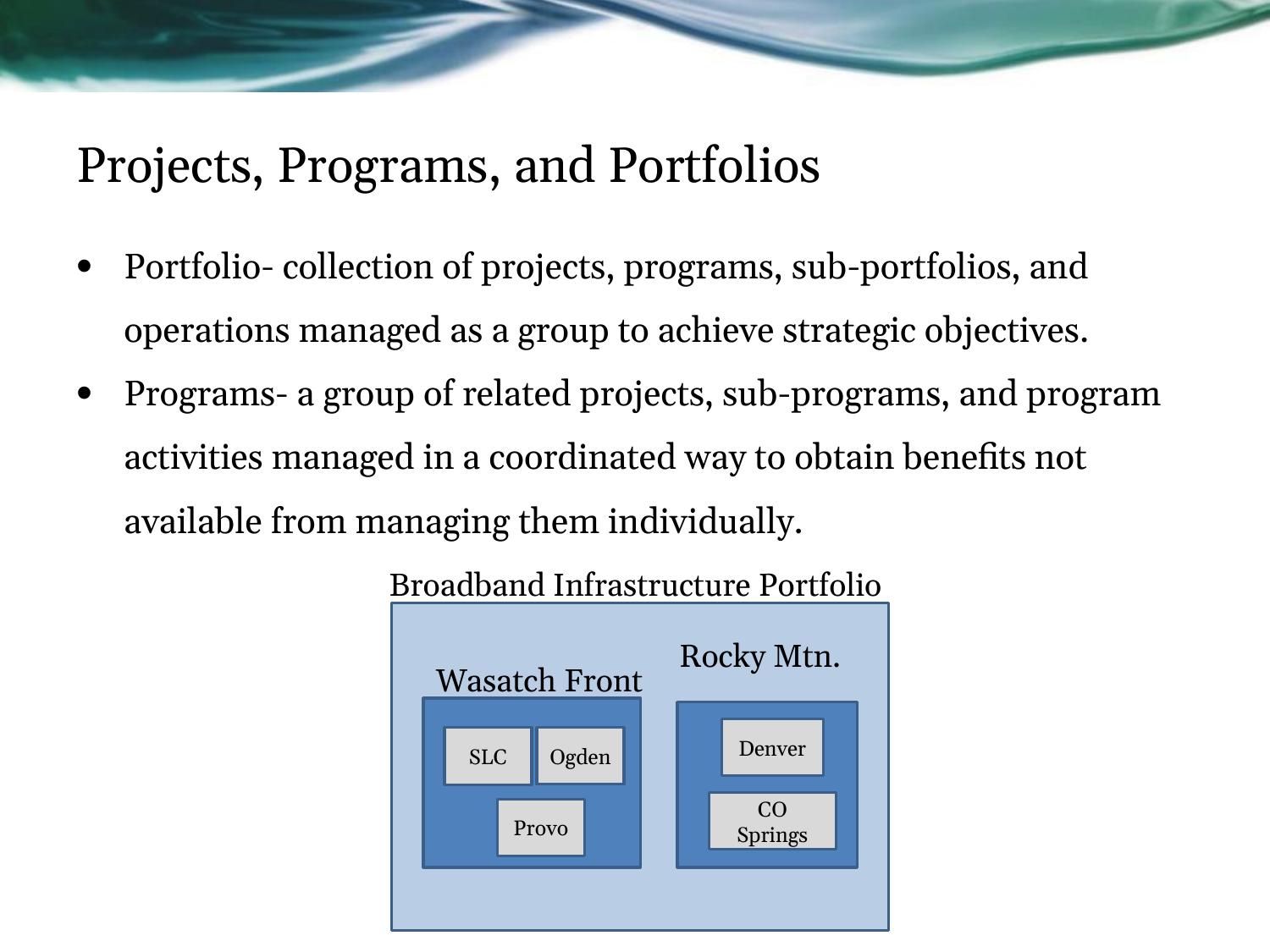

# Projects, Programs, and Portfolios
Portfolio- collection of projects, programs, sub-portfolios, and operations managed as a group to achieve strategic objectives.
Programs- a group of related projects, sub-programs, and program activities managed in a coordinated way to obtain benefits not available from managing them individually.
Broadband Infrastructure Portfolio

Rocky Mtn.
Wasatch Front

Denver
Ogden
SLC
CO Springs
Provo